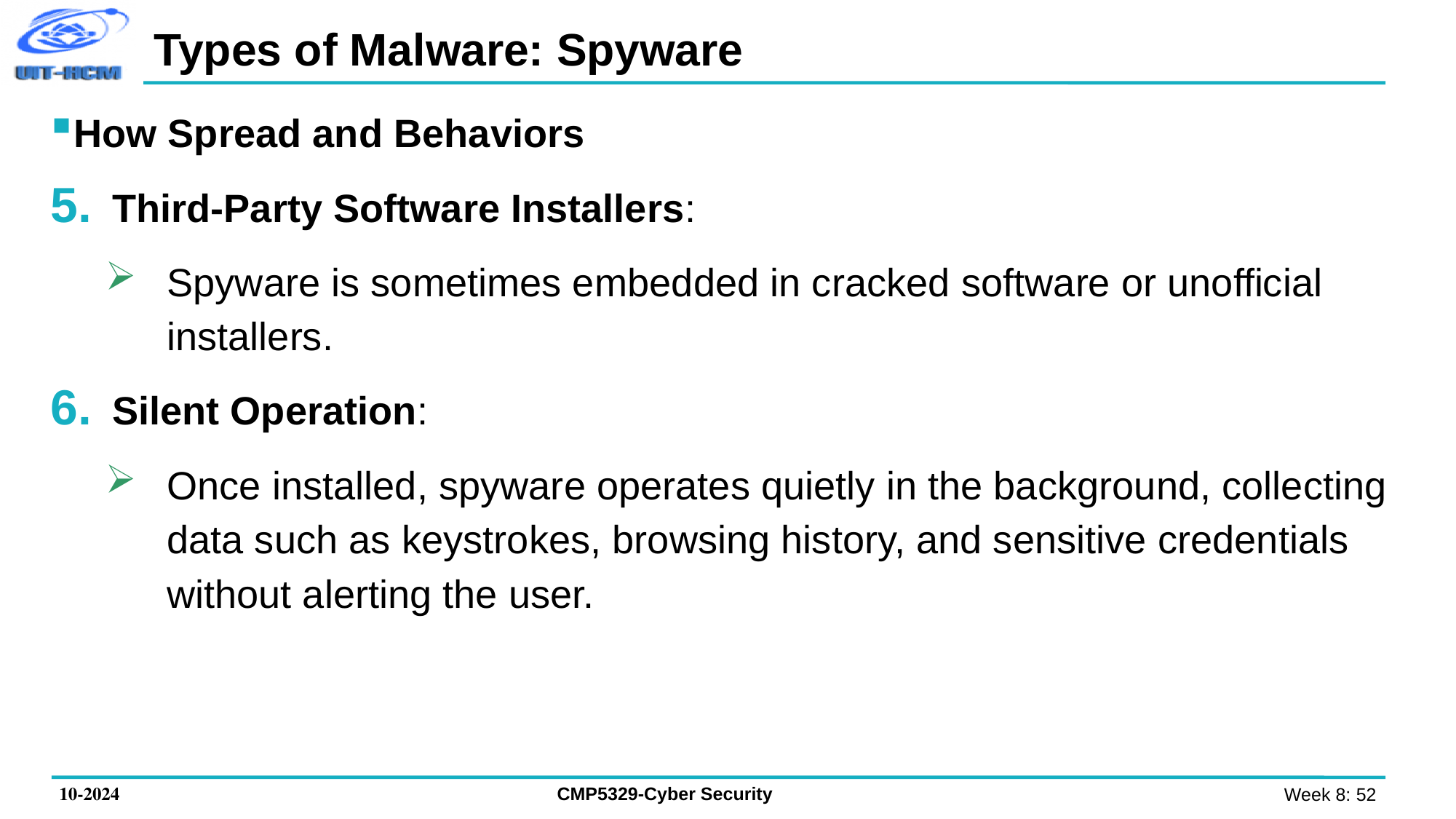

# Types of Malware: Spyware
How Spread and Behaviors
Third-Party Software Installers:
Spyware is sometimes embedded in cracked software or unofficial installers.
Silent Operation:
Once installed, spyware operates quietly in the background, collecting data such as keystrokes, browsing history, and sensitive credentials without alerting the user.